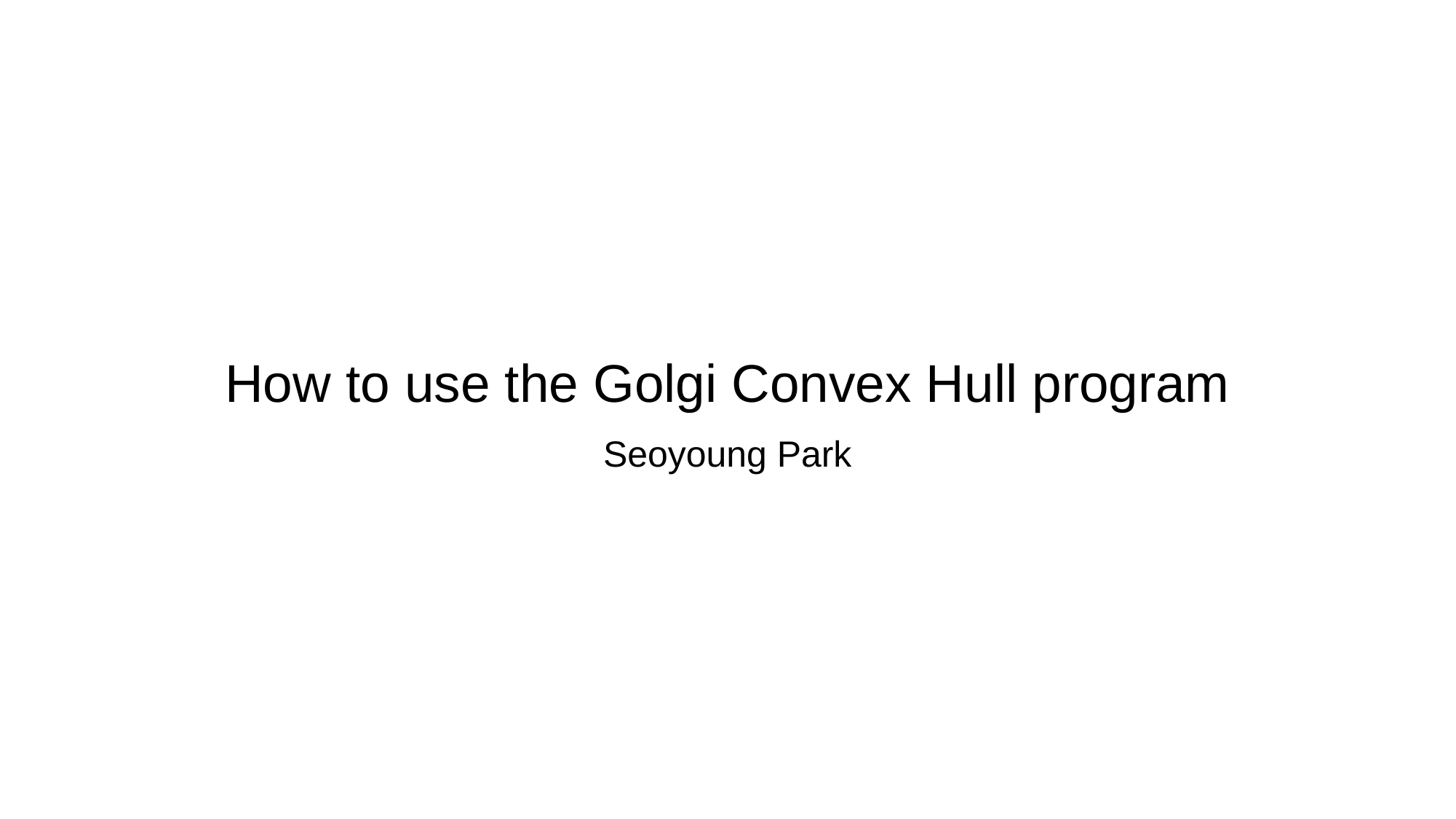

# How to use the Golgi Convex Hull program
Seoyoung Park